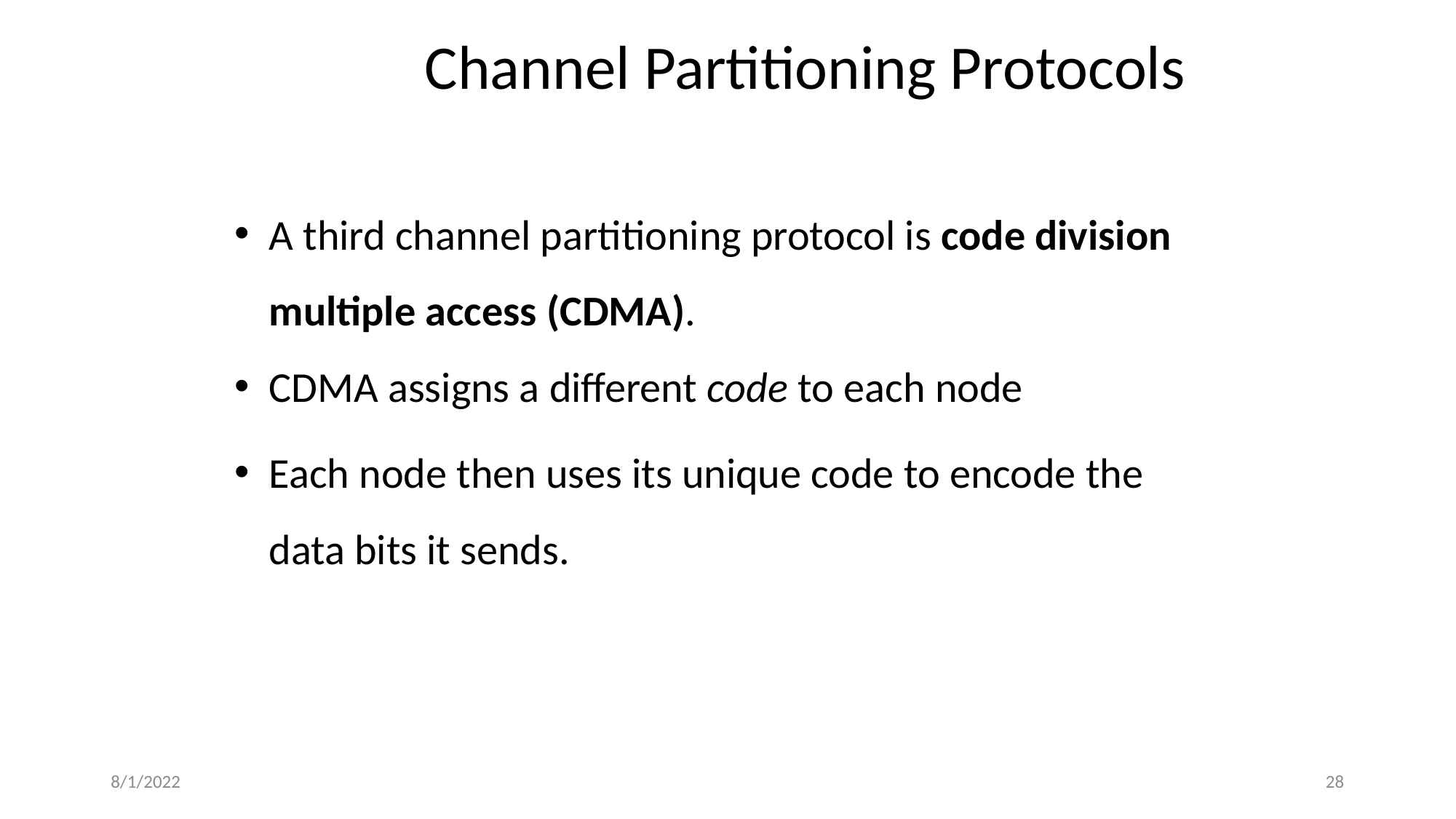

# Channel Partitioning Protocols
A third channel partitioning protocol is code division multiple access (CDMA).
CDMA assigns a different code to each node
Each node then uses its unique code to encode the data bits it sends.
8/1/2022
28